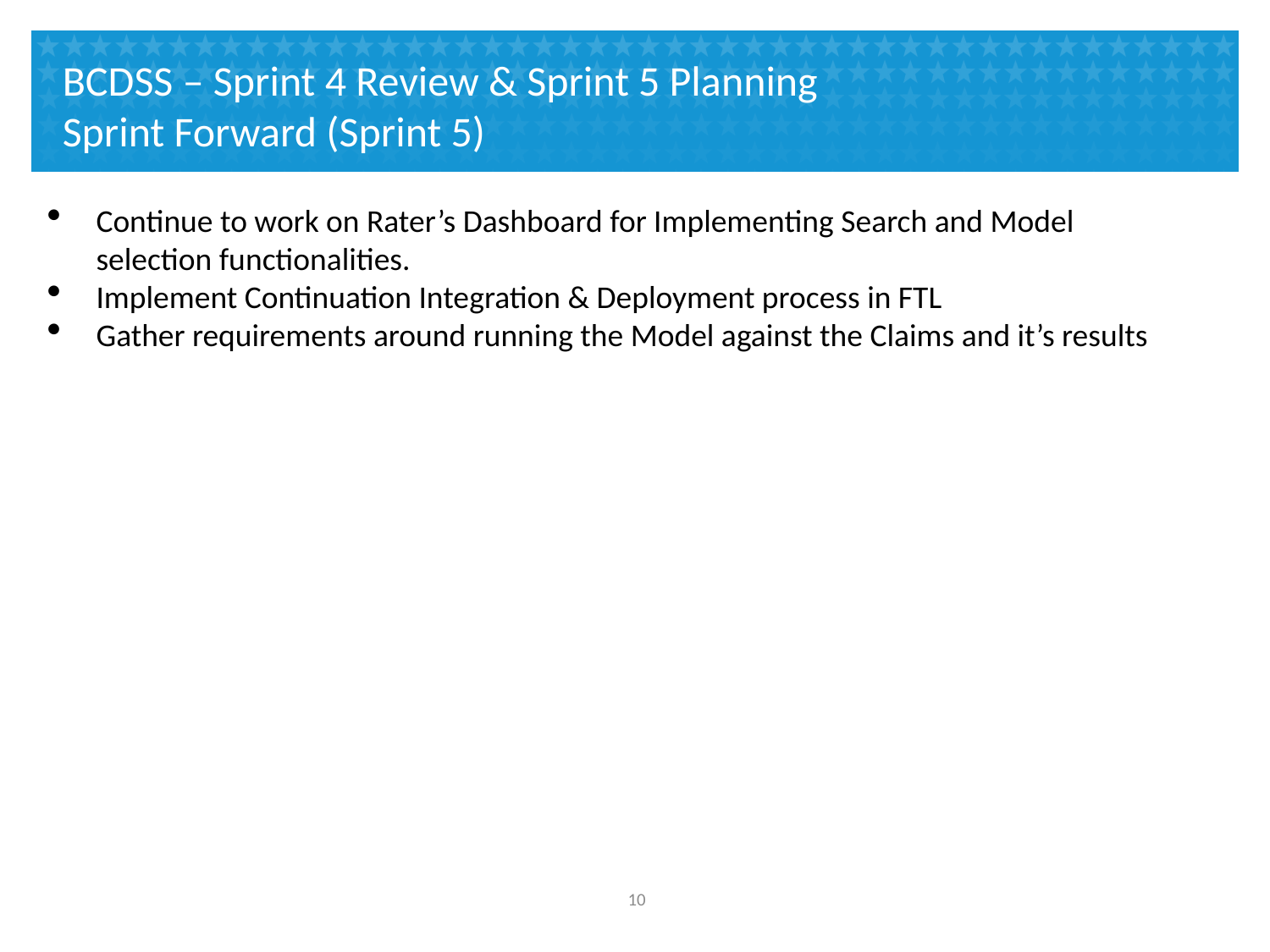

# BCDSS – Sprint 4 Review & Sprint 5 Planning Sprint Forward (Sprint 5)
Continue to work on Rater’s Dashboard for Implementing Search and Model selection functionalities.
Implement Continuation Integration & Deployment process in FTL
Gather requirements around running the Model against the Claims and it’s results
10